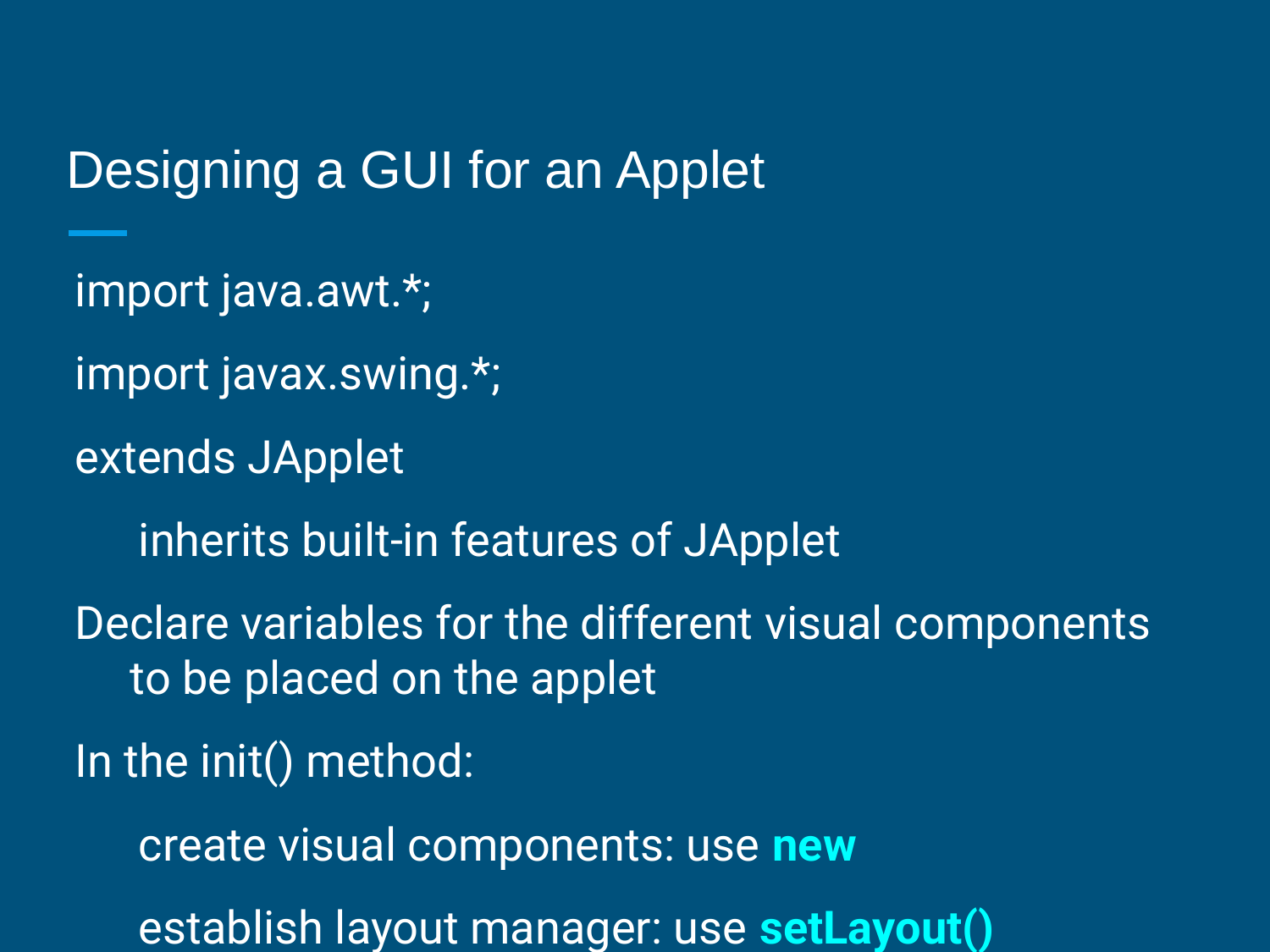

# Designing a GUI for an Applet
import java.awt.*;
import javax.swing.*;
extends JApplet
inherits built-in features of JApplet
Declare variables for the different visual components to be placed on the applet
In the init() method:
create visual components: use new
establish layout manager: use setLayout()
default for JApplets: BorderLayout
add visual components: use MyContainer.add()
nested layouts possible: use Panels